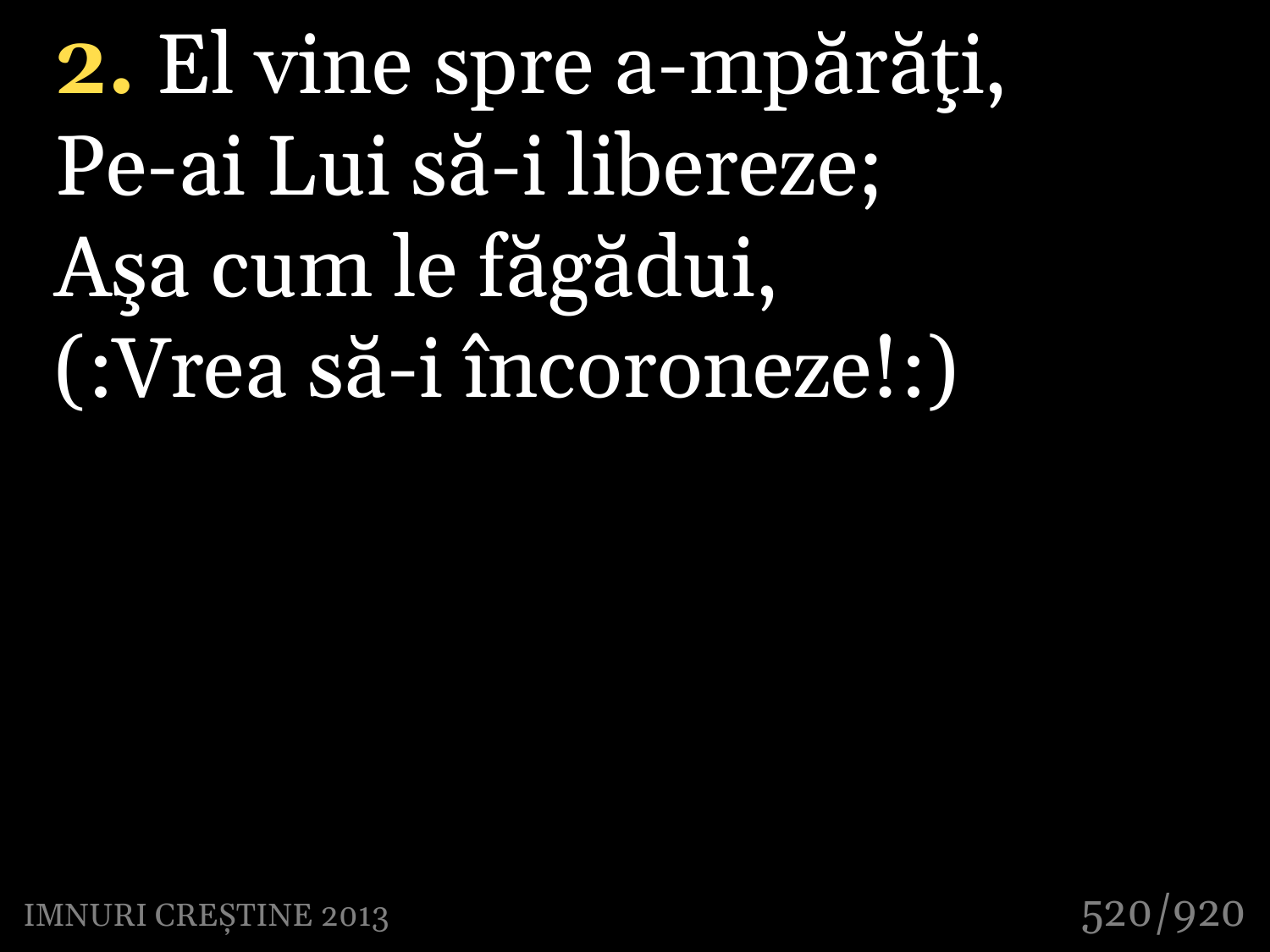

2. El vine spre a-mpărăţi,
Pe-ai Lui să-i libereze;
Aşa cum le făgădui,
(:Vrea să-i încoroneze!:)
520/920
IMNURI CREȘTINE 2013